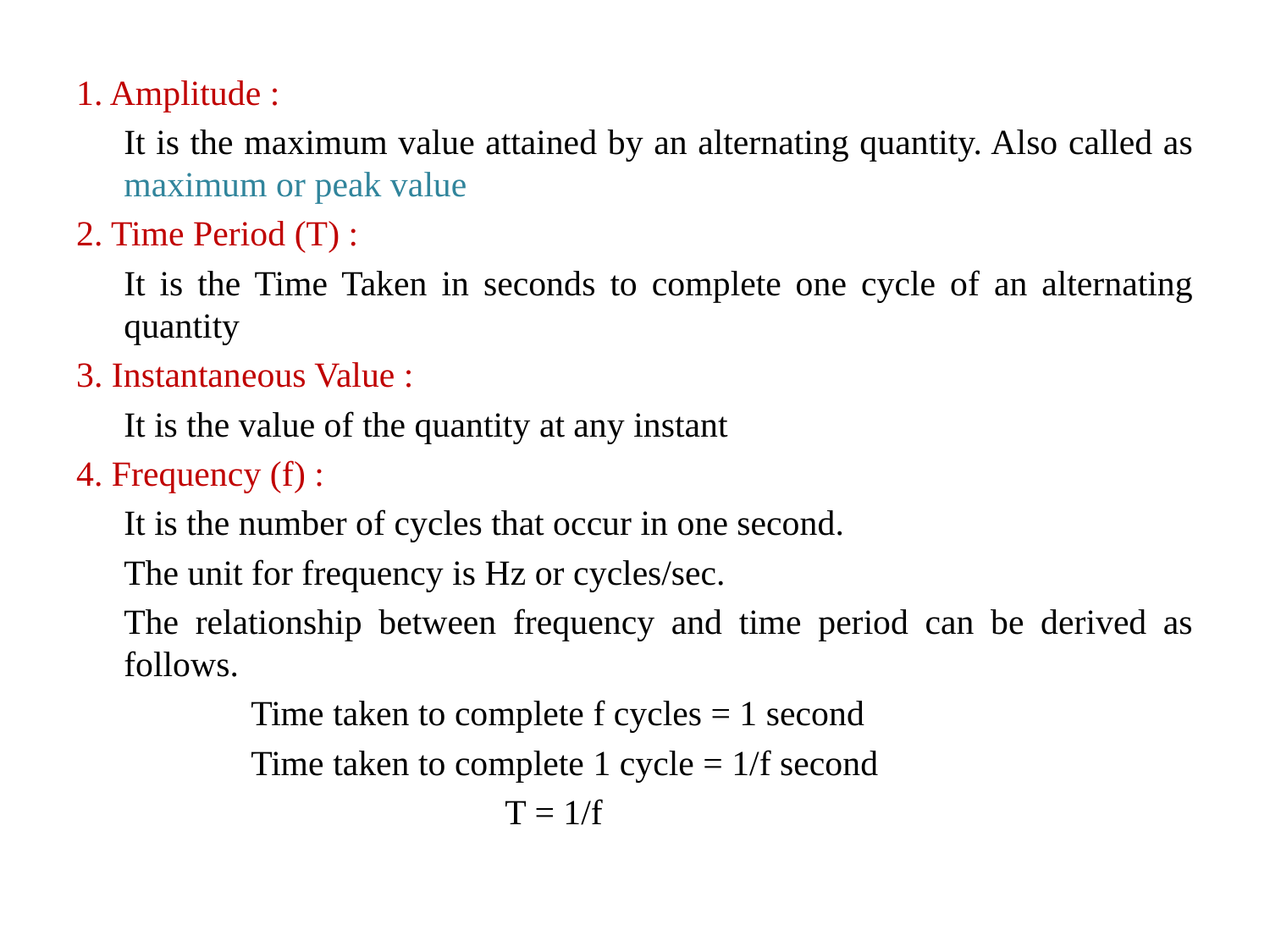

1. Amplitude :
	It is the maximum value attained by an alternating quantity. Also called as maximum or peak value
2. Time Period (T) :
	It is the Time Taken in seconds to complete one cycle of an alternating quantity
3. Instantaneous Value :
	It is the value of the quantity at any instant
4. Frequency (f) :
	It is the number of cycles that occur in one second.
	The unit for frequency is Hz or cycles/sec.
	The relationship between frequency and time period can be derived as follows.
		Time taken to complete f cycles = 1 second
		Time taken to complete 1 cycle = 1/f second
				T = 1/f